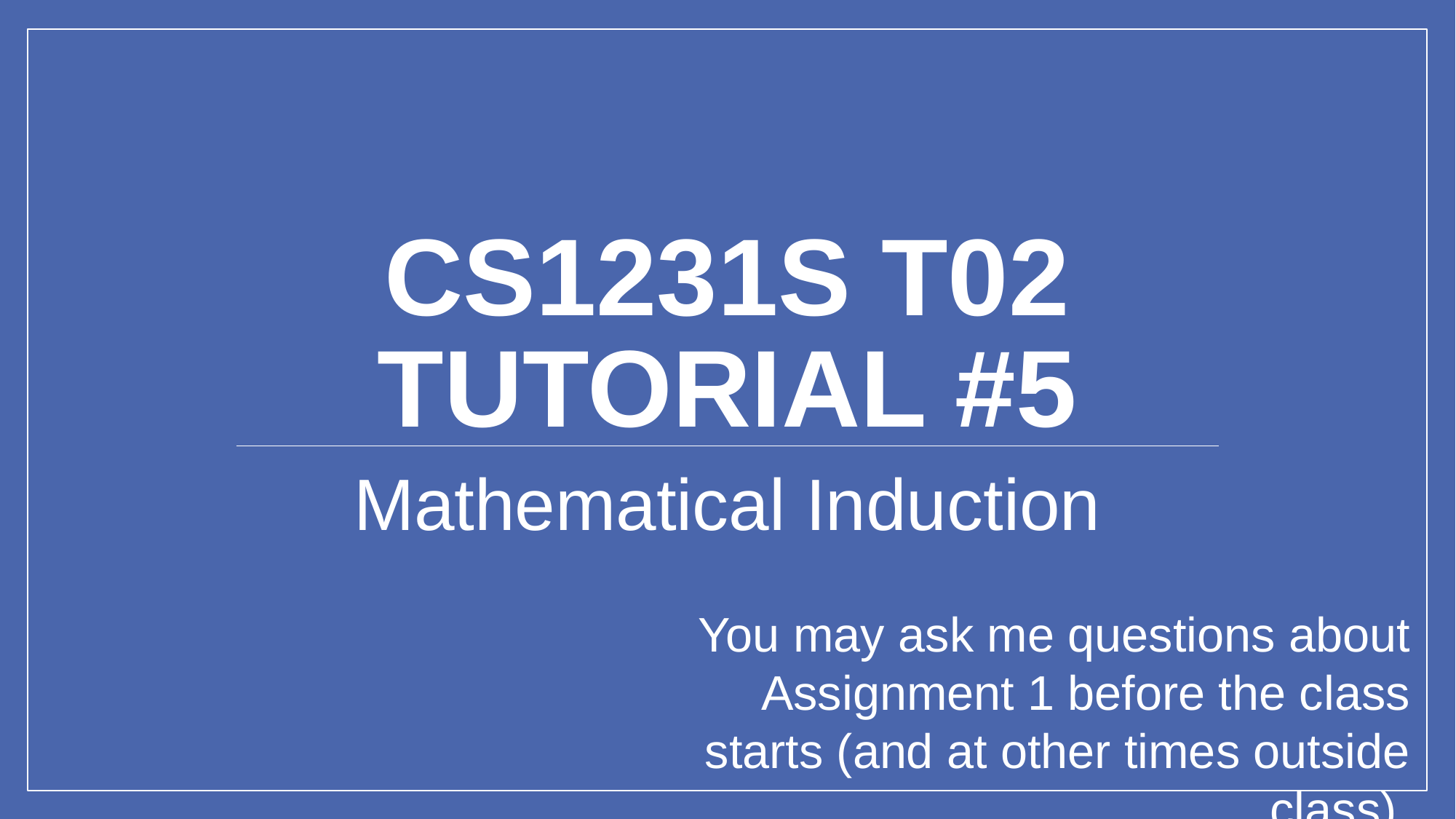

# Cs1231S T02 tutorial #5
Mathematical Induction
You may ask me questions about Assignment 1 before the class starts (and at other times outside class).